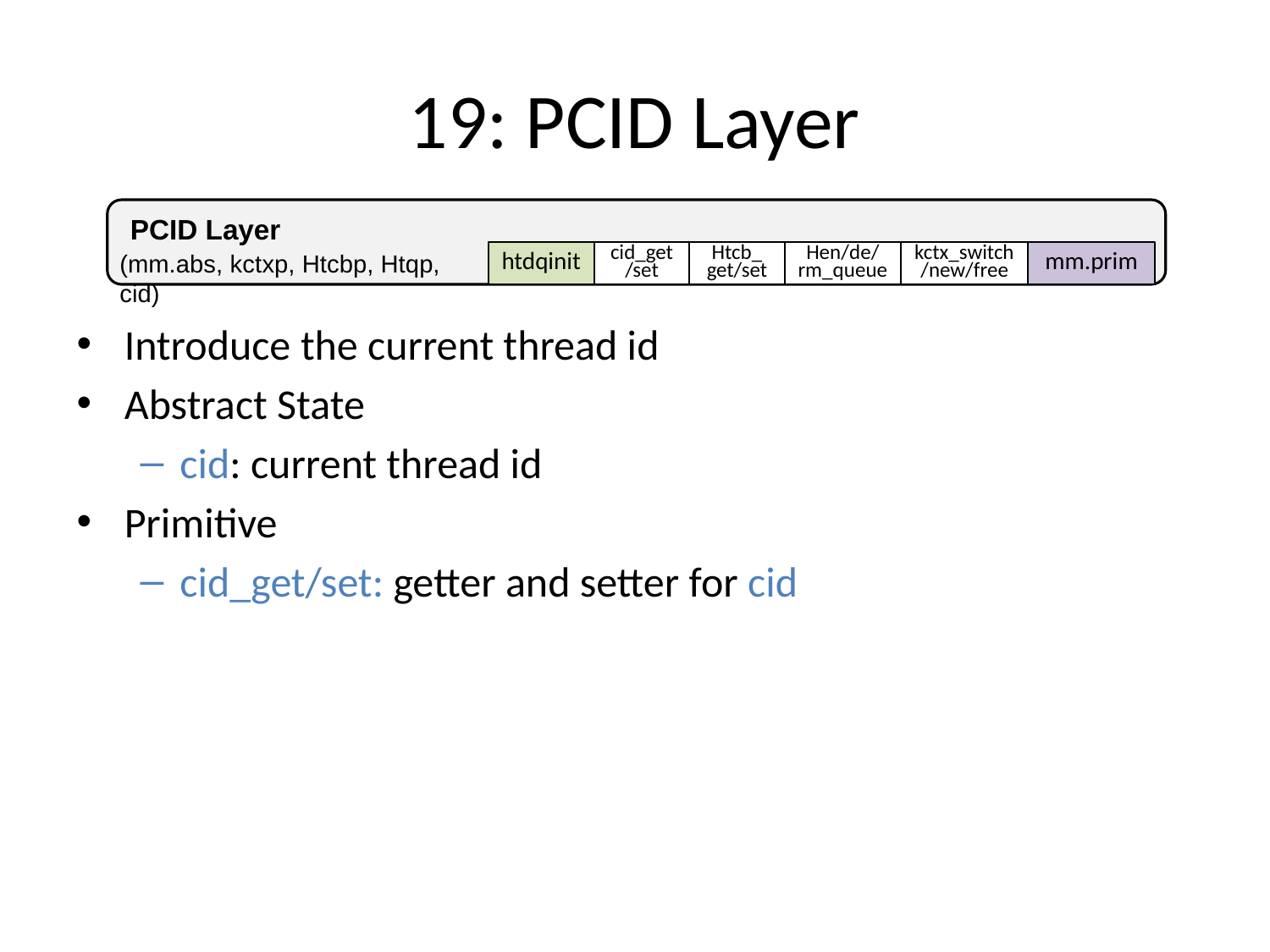

# 19: PCID Layer

PCID Layer
(mm.abs, kctxp, Htcbp, Htqp, cid)
htdqinit
mm.prim
cid_get/set
Htcb_
get/set
Hen/de/
rm_queue
kctx_switch/new/free
Introduce the current thread id
Abstract State
cid: current thread id
Primitive
cid_get/set: getter and setter for cid